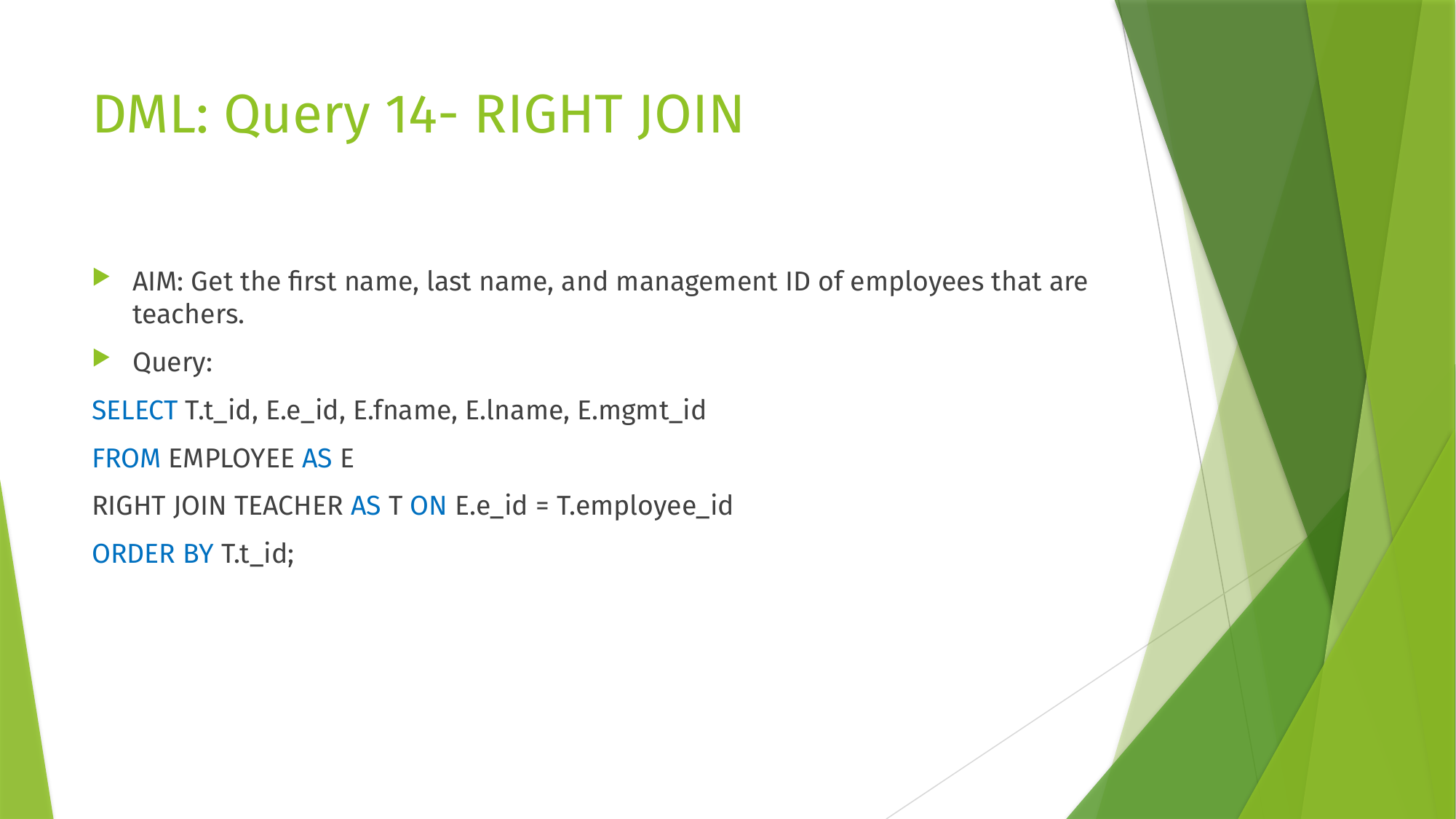

# DML: Query 14- RIGHT JOIN
AIM: Get the first name, last name, and management ID of employees that are teachers.
Query:
SELECT T.t_id, E.e_id, E.fname, E.lname, E.mgmt_id
FROM EMPLOYEE AS E
RIGHT JOIN TEACHER AS T ON E.e_id = T.employee_id
ORDER BY T.t_id;